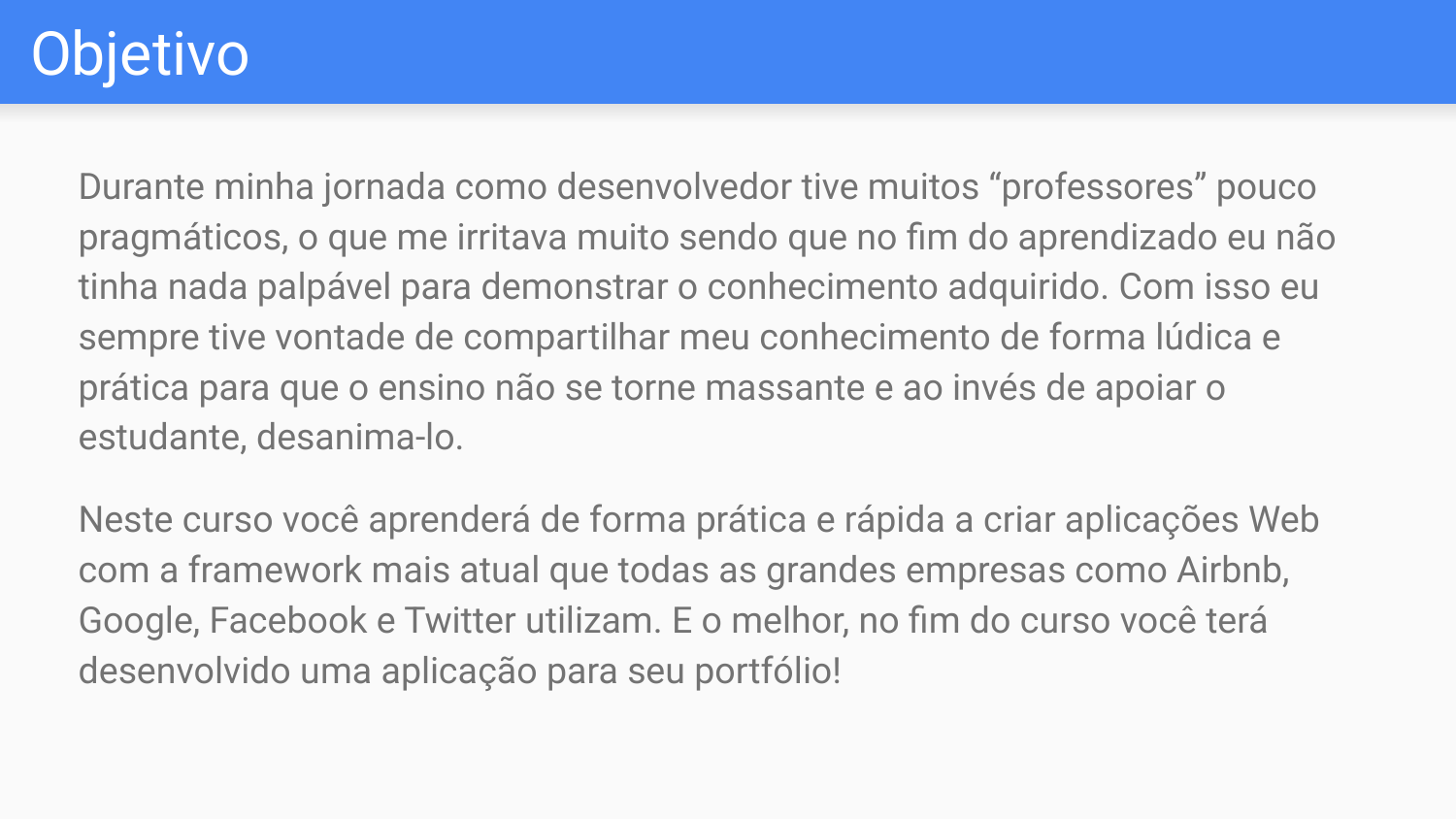

# Objetivo
Durante minha jornada como desenvolvedor tive muitos “professores” pouco pragmáticos, o que me irritava muito sendo que no fim do aprendizado eu não tinha nada palpável para demonstrar o conhecimento adquirido. Com isso eu sempre tive vontade de compartilhar meu conhecimento de forma lúdica e prática para que o ensino não se torne massante e ao invés de apoiar o estudante, desanima-lo.
Neste curso você aprenderá de forma prática e rápida a criar aplicações Web com a framework mais atual que todas as grandes empresas como Airbnb, Google, Facebook e Twitter utilizam. E o melhor, no fim do curso você terá desenvolvido uma aplicação para seu portfólio!